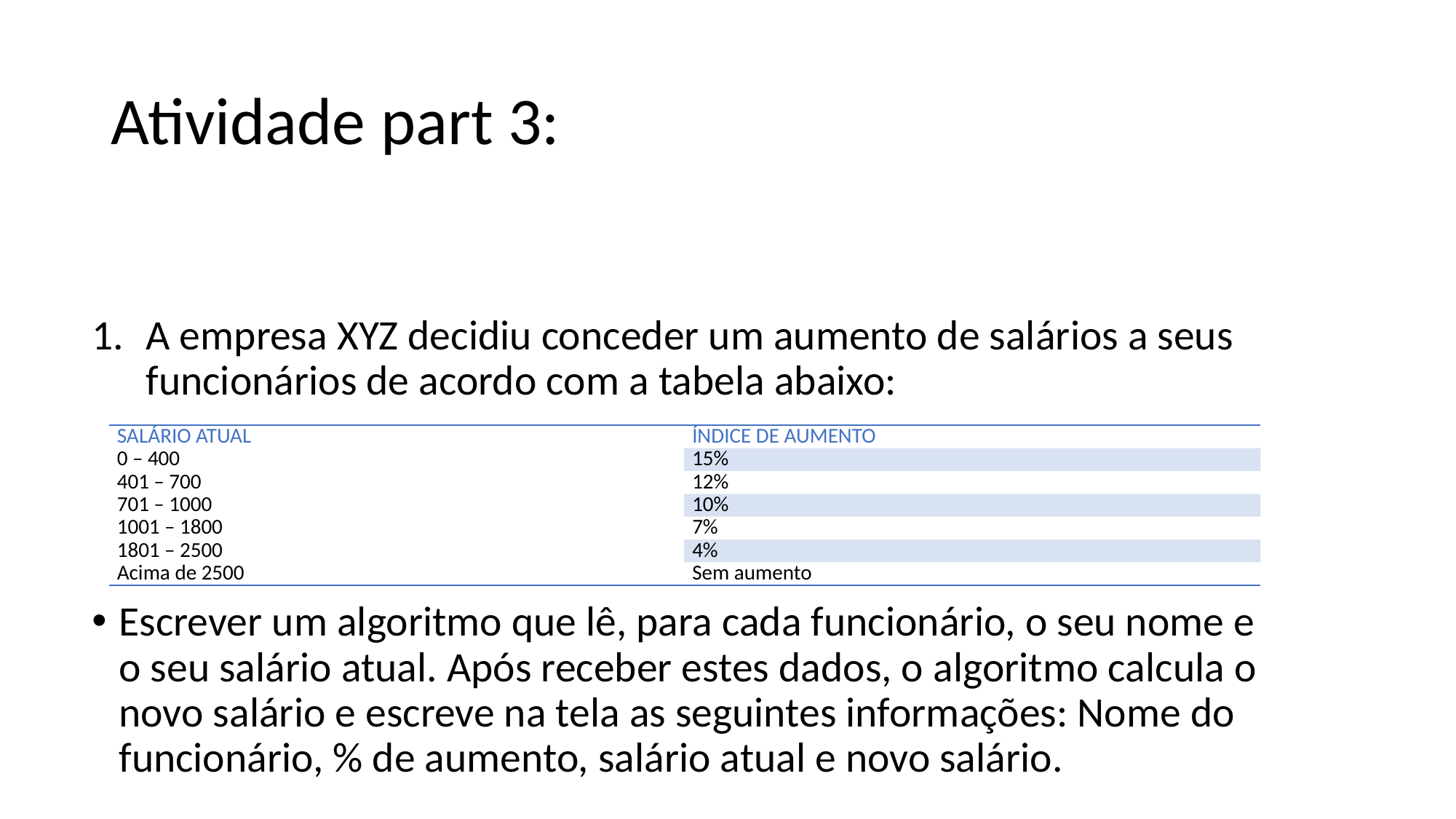

# Atividade part 3:
A empresa XYZ decidiu conceder um aumento de salários a seus funcionários de acordo com a tabela abaixo:

Escrever um algoritmo que lê, para cada funcionário, o seu nome e o seu salário atual. Após receber estes dados, o algoritmo calcula o novo salário e escreve na tela as seguintes informações: Nome do funcionário, % de aumento, salário atual e novo salário.

| SALÁRIO ATUAL | ÍNDICE DE AUMENTO |
| --- | --- |
| 0 – 400 | 15% |
| 401 – 700 | 12% |
| 701 – 1000 | 10% |
| 1001 – 1800 | 7% |
| 1801 – 2500 | 4% |
| Acima de 2500 | Sem aumento |